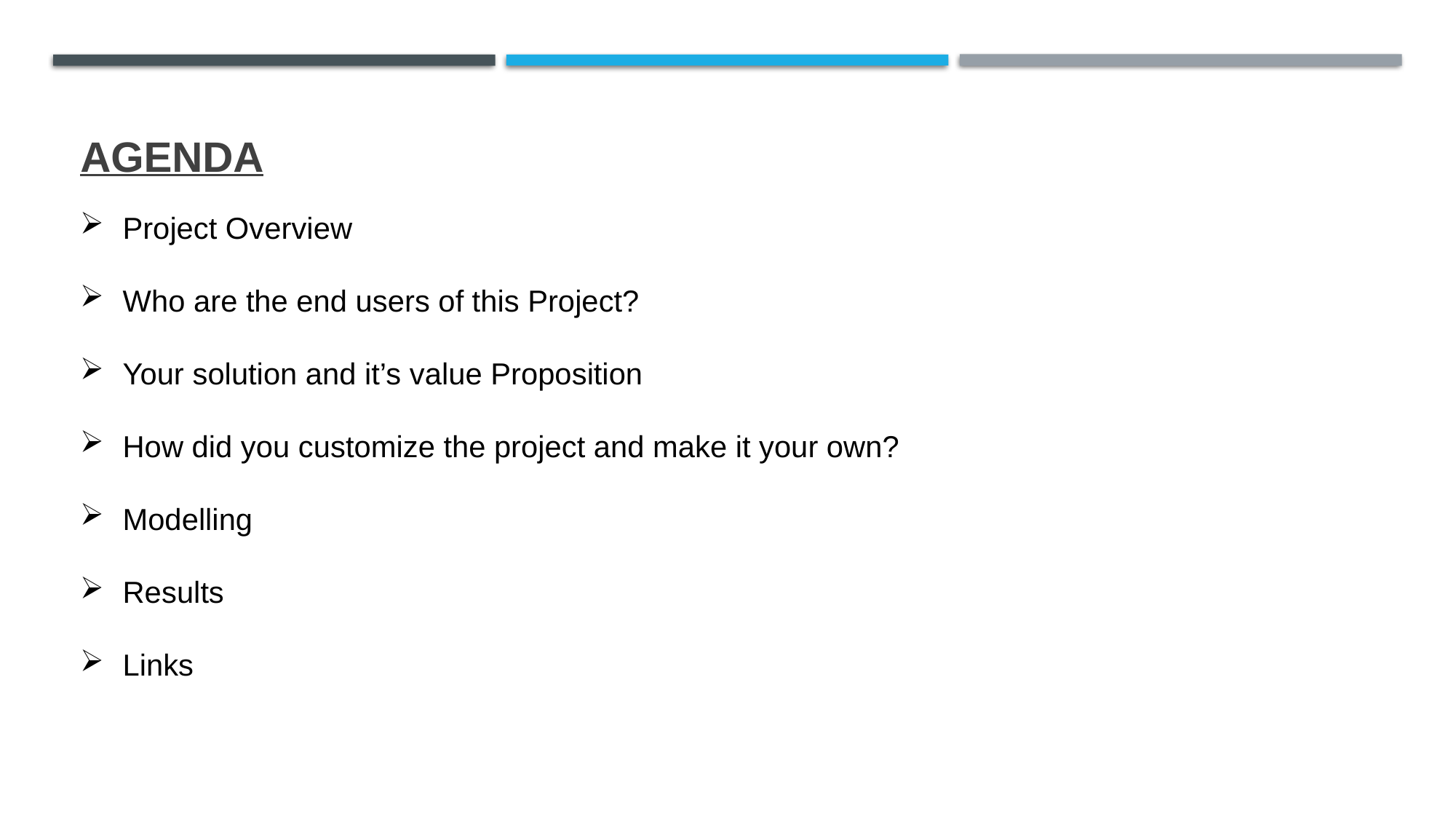

# AGENDA

 Project Overview

 Who are the end users of this Project?

 Your solution and it’s value Proposition

 How did you customize the project and make it your own?

 Modelling

 Results

 Links